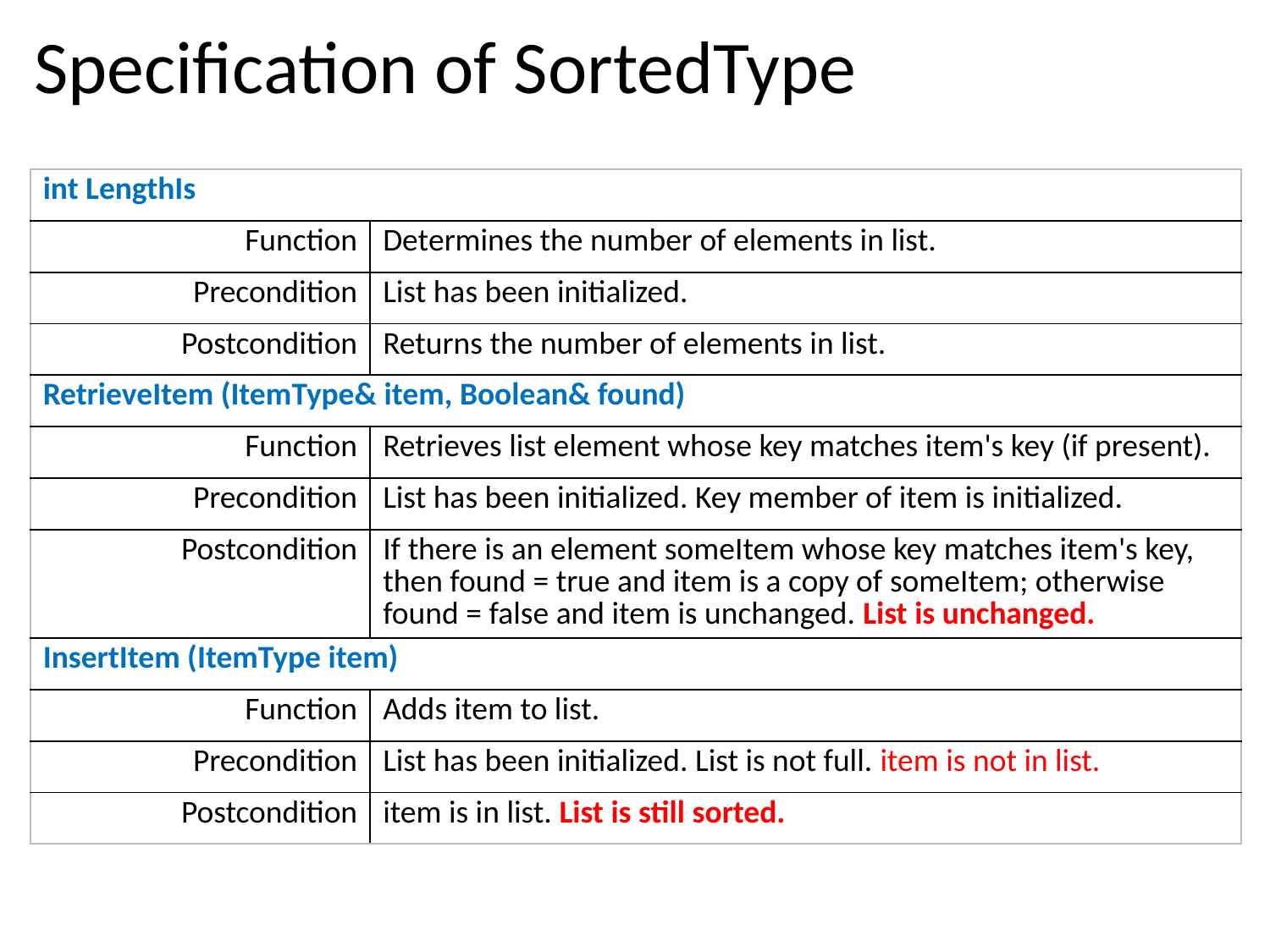

# Specification of SortedType
| int LengthIs |  |
| --- | --- |
| Function | Determines the number of elements in list. |
| Precondition | List has been initialized. |
| Postcondition | Returns the number of elements in list. |
| RetrieveItem (ItemType& item, Boolean& found) |  |
| Function | Retrieves list element whose key matches item's key (if present). |
| Precondition | List has been initialized. Key member of item is initialized. |
| Postcondition | If there is an element someItem whose key matches item's key, then found = true and item is a copy of someItem; otherwise found = false and item is unchanged. List is unchanged. |
| InsertItem (ItemType item) |  |
| Function | Adds item to list. |
| Precondition | List has been initialized. List is not full. item is not in list. |
| Postcondition | item is in list. List is still sorted. |